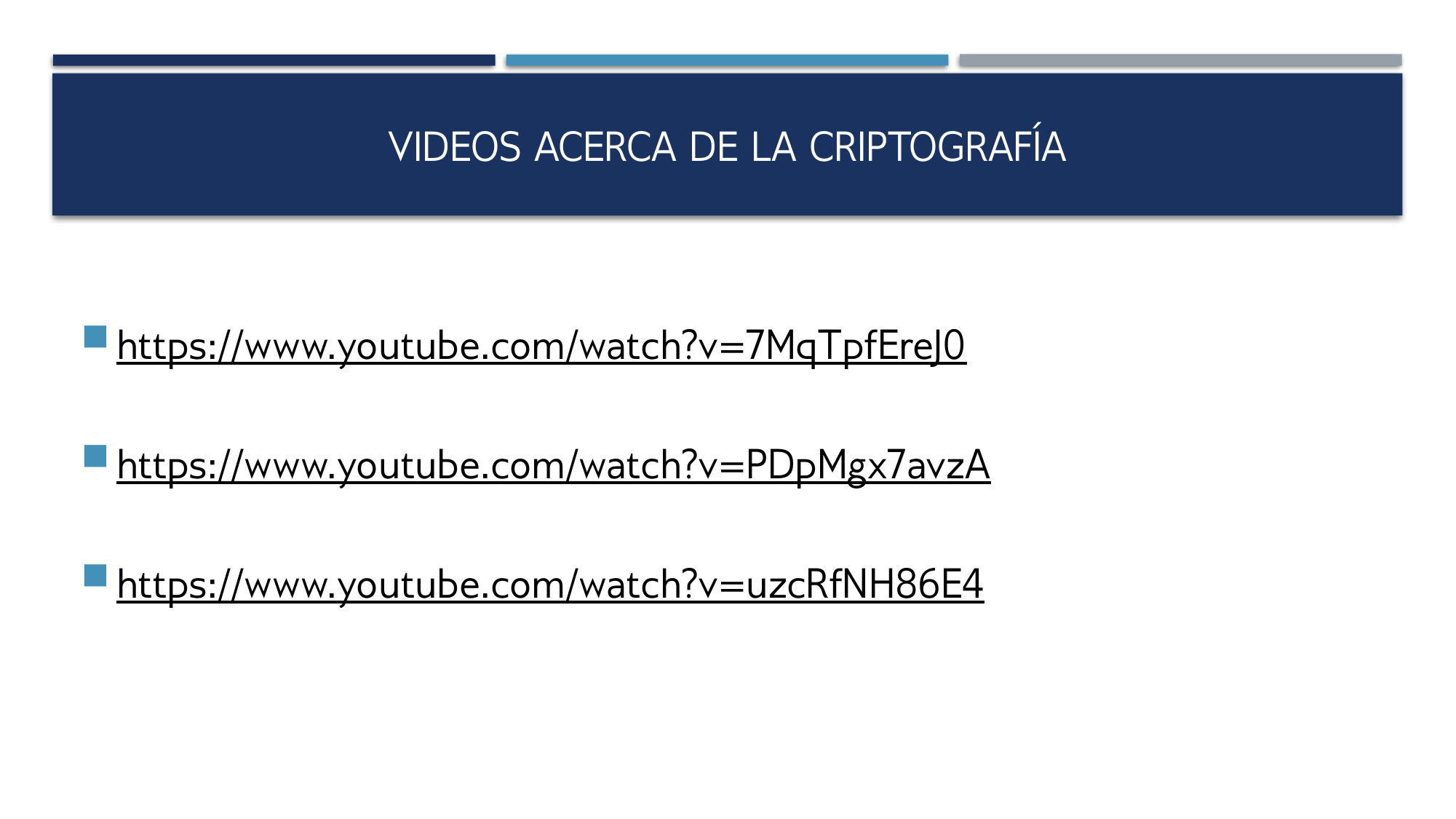

# Videos acerca de la criptografía
https://www.youtube.com/watch?v=7MqTpfEreJ0
https://www.youtube.com/watch?v=PDpMgx7avzA
https://www.youtube.com/watch?v=uzcRfNH86E4